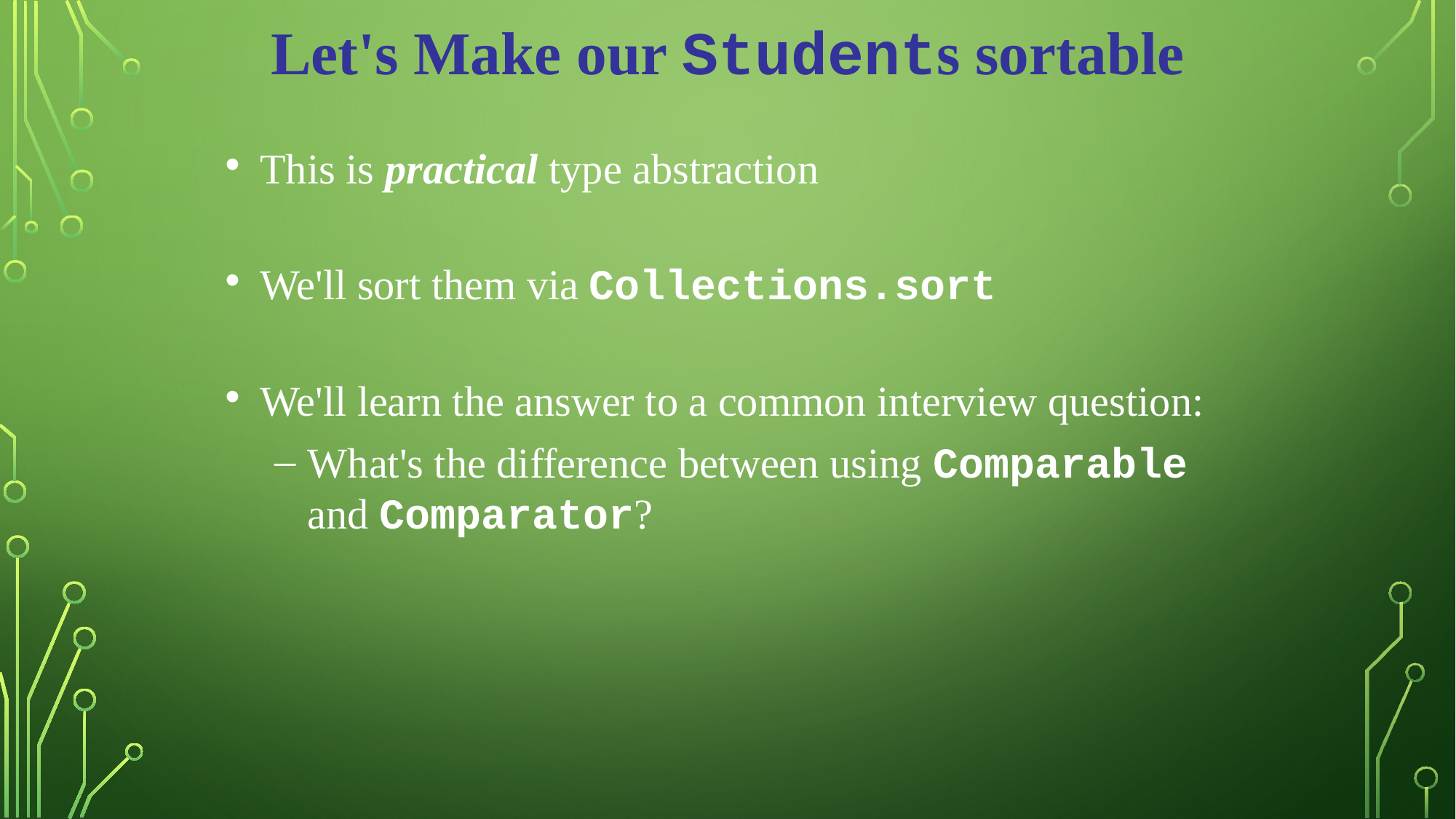

Let's Make our Students sortable
This is practical type abstraction

We'll sort them via Collections.sort

We'll learn the answer to a common interview question:
What's the difference between using Comparable and Comparator?